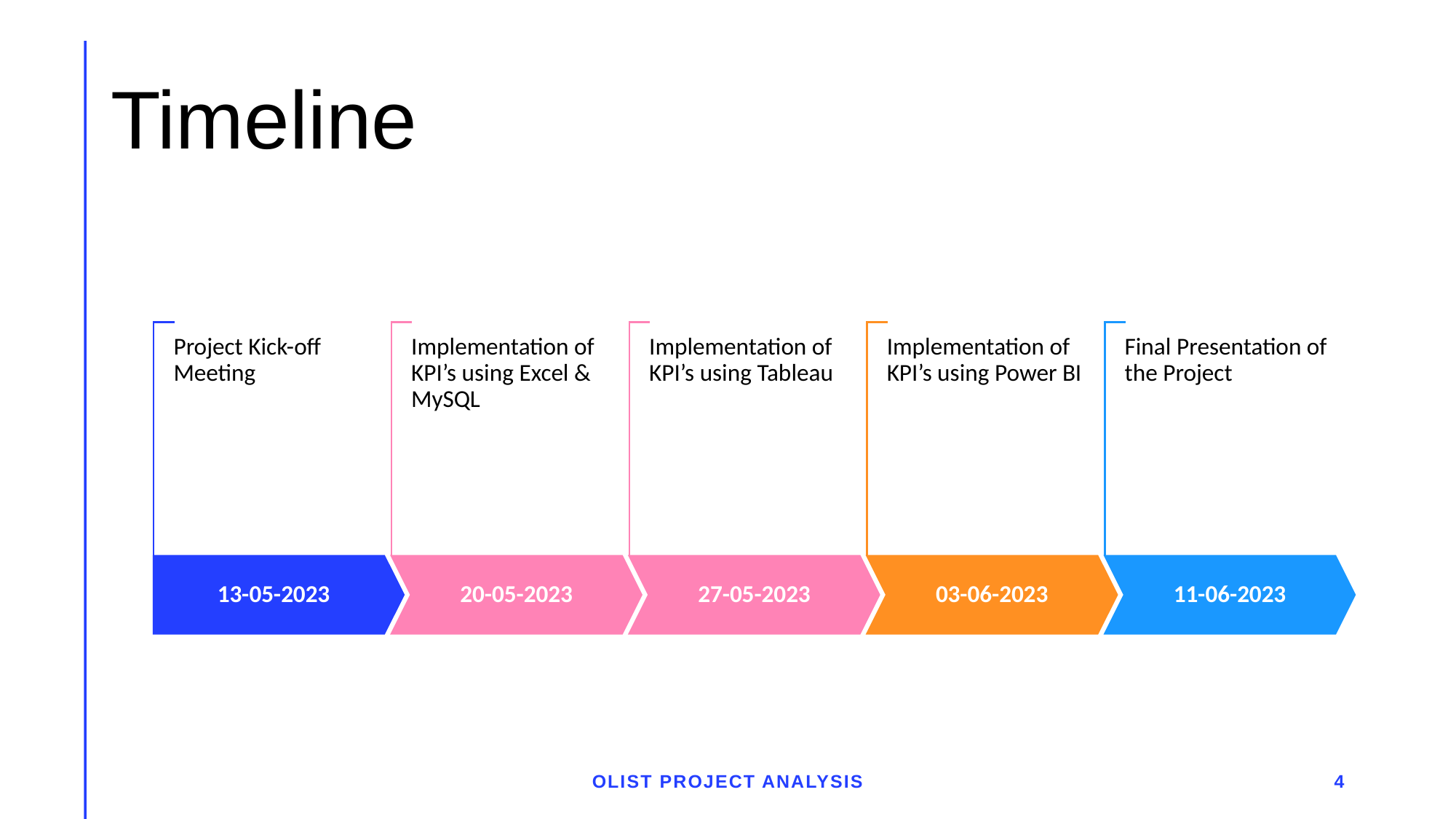

# Timeline
13-05-2023
Project Kick-off Meeting
20-05-2023
Implementation of KPI’s using Excel & MySQL
27-05-2023
Implementation of KPI’s using Tableau
03-06-2023
Implementation of KPI’s using Power BI
11-06-2023
Final Presentation of the Project
OLIST PROJECT ANALYSIS
4